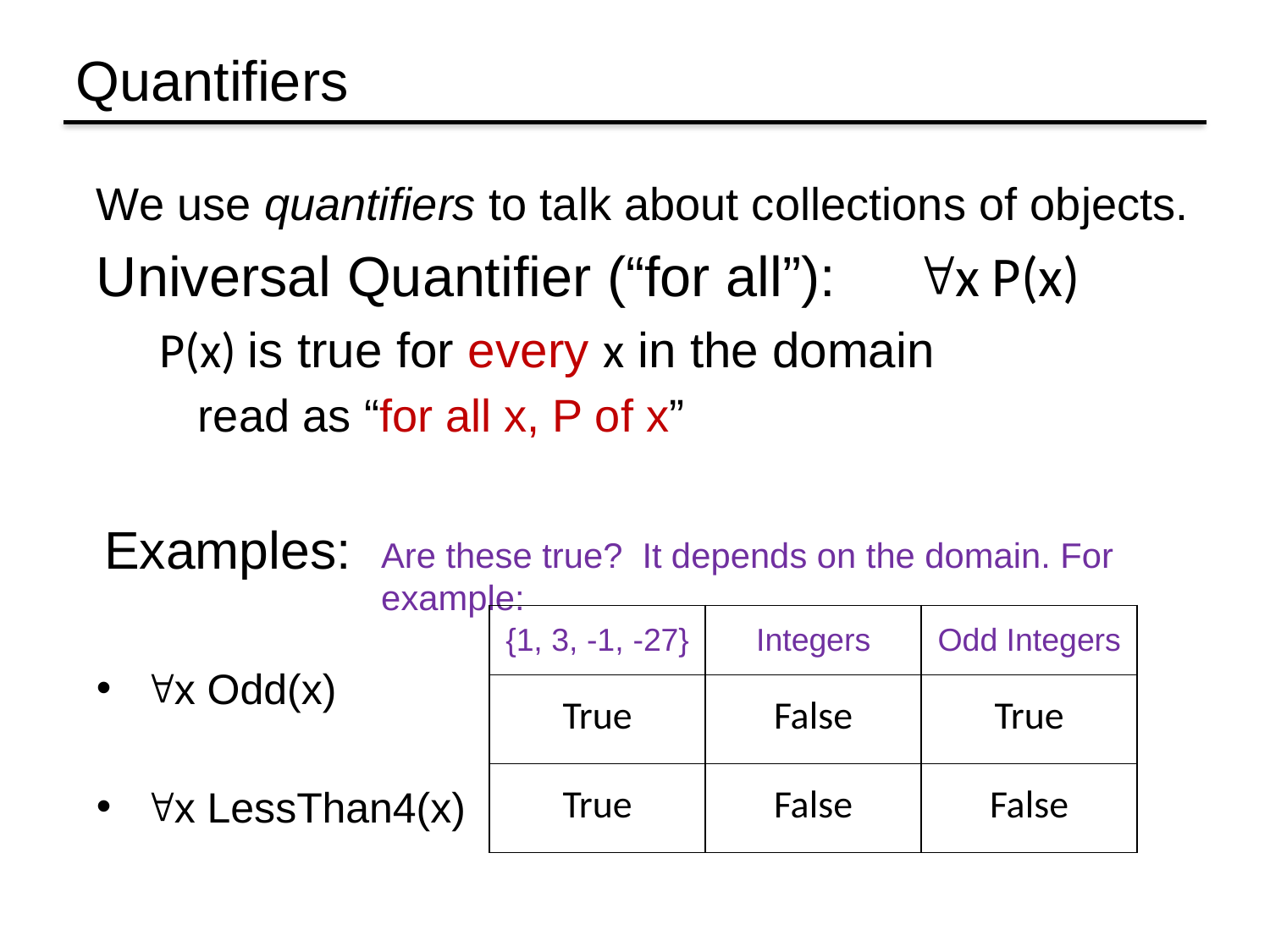

# Quantifiers
We use quantifiers to talk about collections of objects.
Universal Quantifier (“for all”):     ∀x P(x)
P(x) is true for every x in the domain
   read as “for all x, P of x”

Examples:

∀x Odd(x)

∀x LessThan4(x)
Are these true?  It depends on the domain. For example:
| {1, 3, -1, -27} | Integers | Odd Integers |
| --- | --- | --- |
| True | False | True |
| True | False | False |
Relate ∀ and ∃ to ∧ and ∨